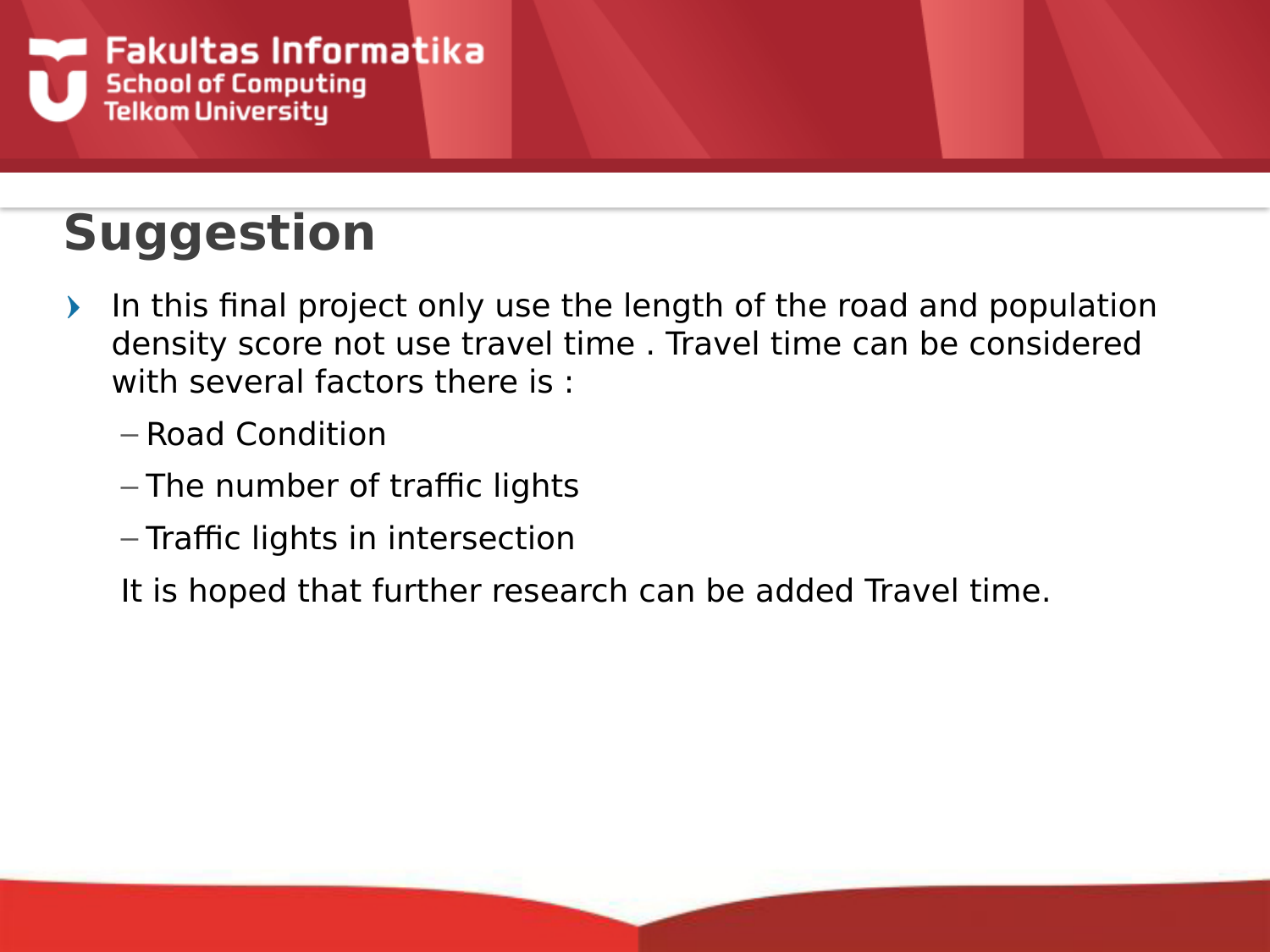

# Suggestion
In this final project only use the length of the road and population density score not use travel time . Travel time can be considered with several factors there is :
Road Condition
The number of traffic lights
Traffic lights in intersection
It is hoped that further research can be added Travel time.